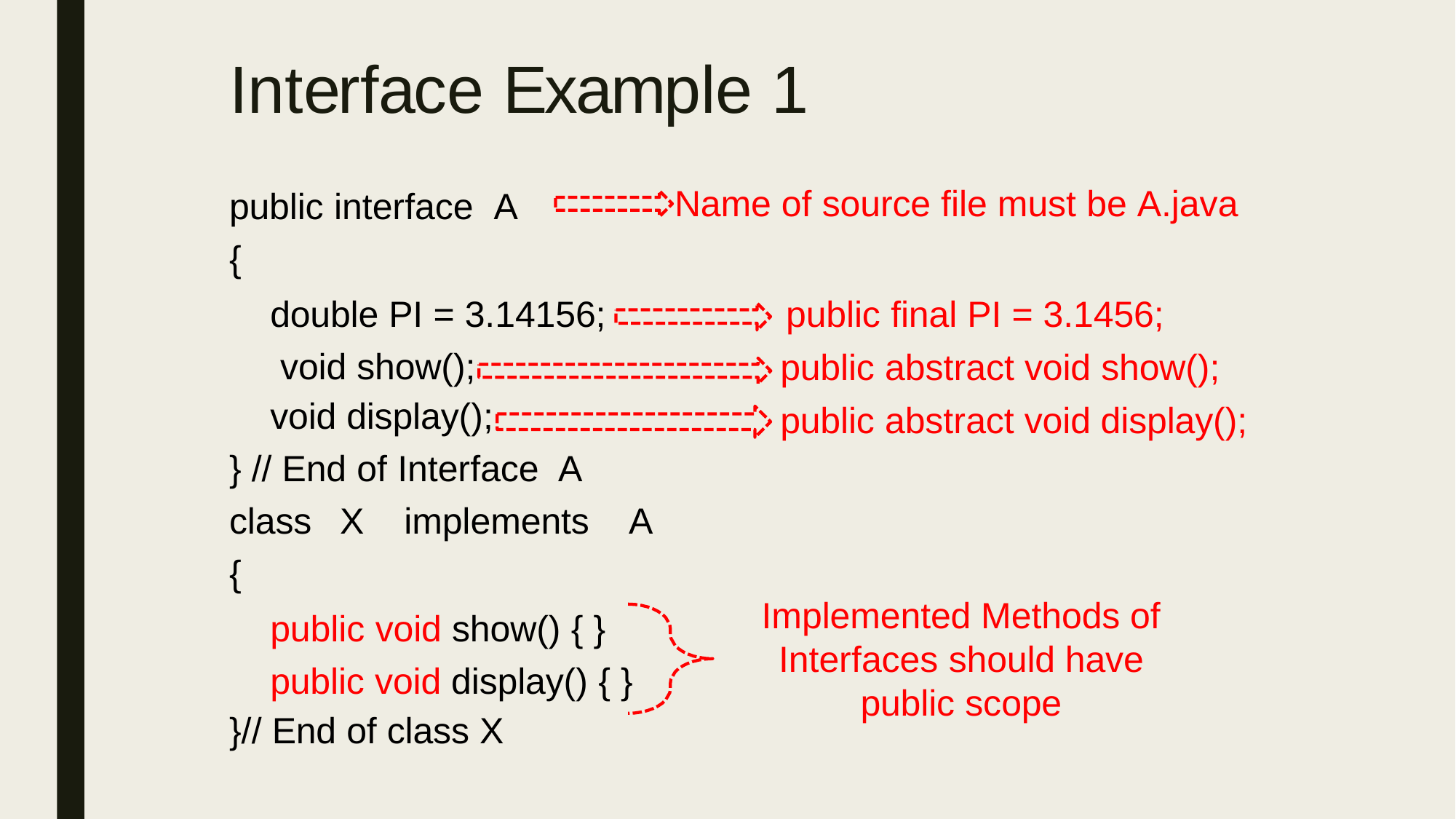

# Interface Example 1
public interface	A
{
double PI = 3.14156;  void show();
void display();
} // End of Interface	A
Name of source file must be A.java

public final PI = 3.1456;  public abstract void show();  public abstract void display();

class	X	implements	A
{
public void show() { }  public void display() { }
}// End of class X
Implemented Methods of  Interfaces should have  public scope